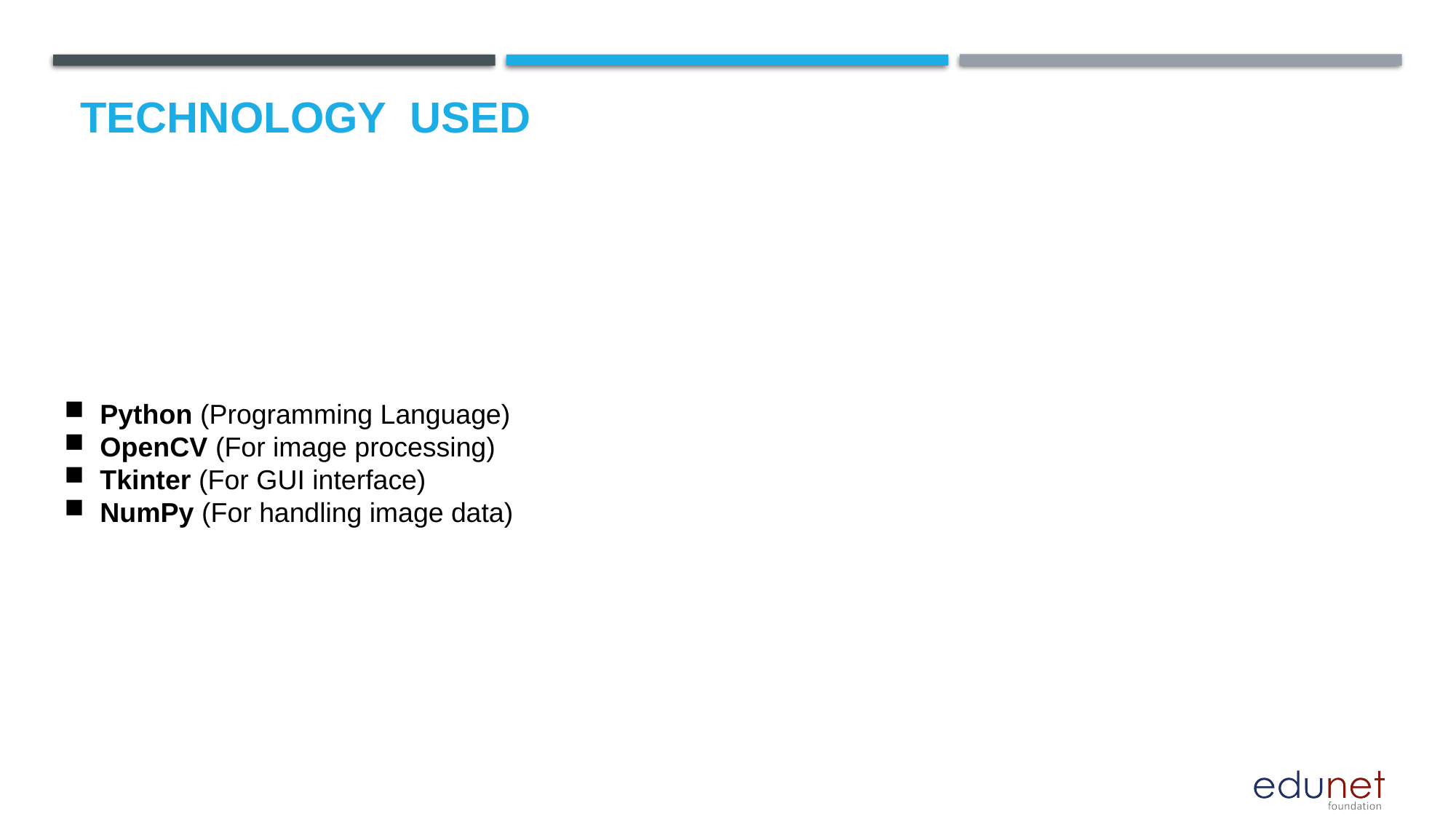

# Technology  used
Python (Programming Language)
OpenCV (For image processing)
Tkinter (For GUI interface)
NumPy (For handling image data)